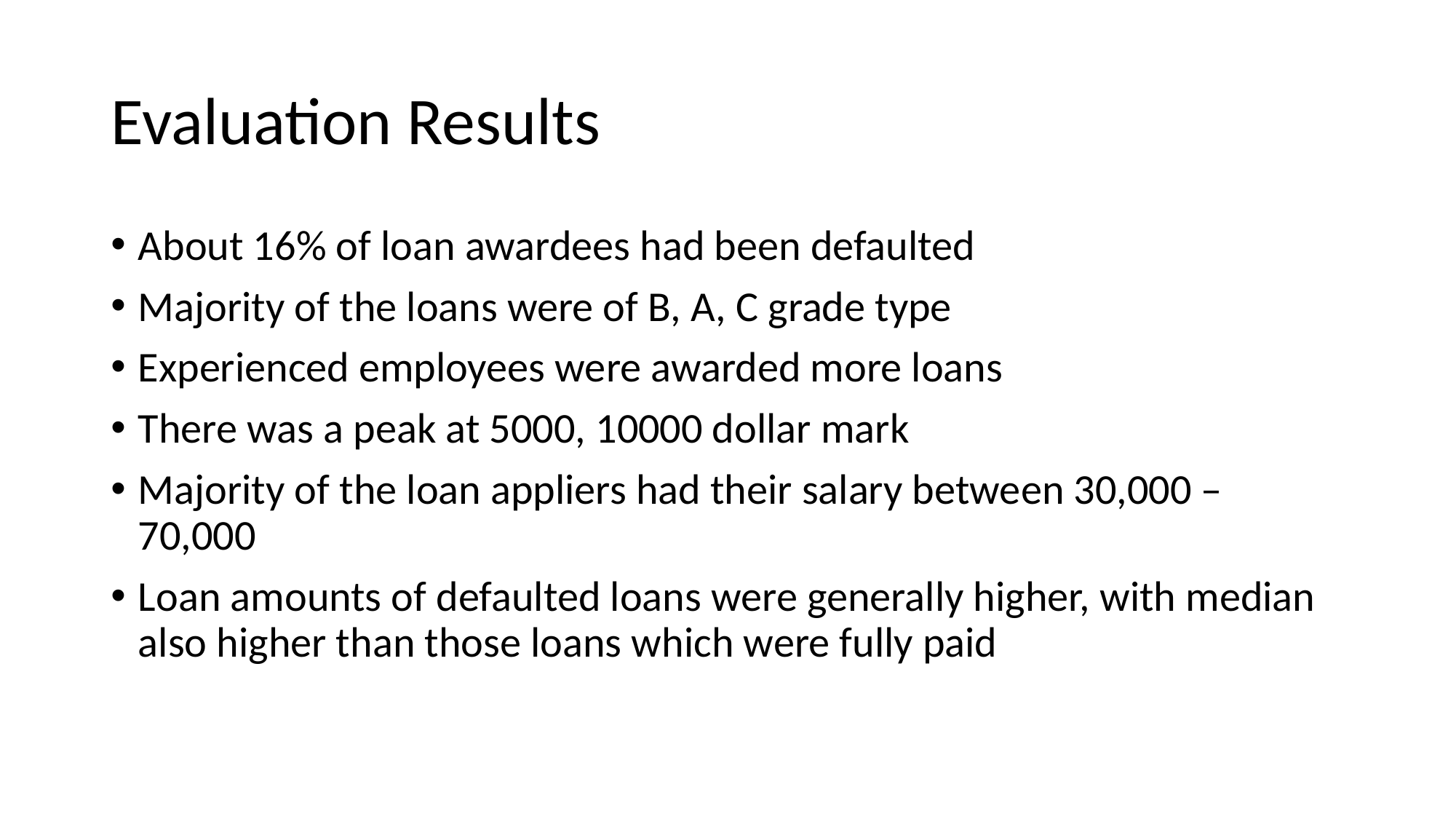

# Evaluation Results
About 16% of loan awardees had been defaulted
Majority of the loans were of B, A, C grade type
Experienced employees were awarded more loans
There was a peak at 5000, 10000 dollar mark
Majority of the loan appliers had their salary between 30,000 – 70,000
Loan amounts of defaulted loans were generally higher, with median also higher than those loans which were fully paid